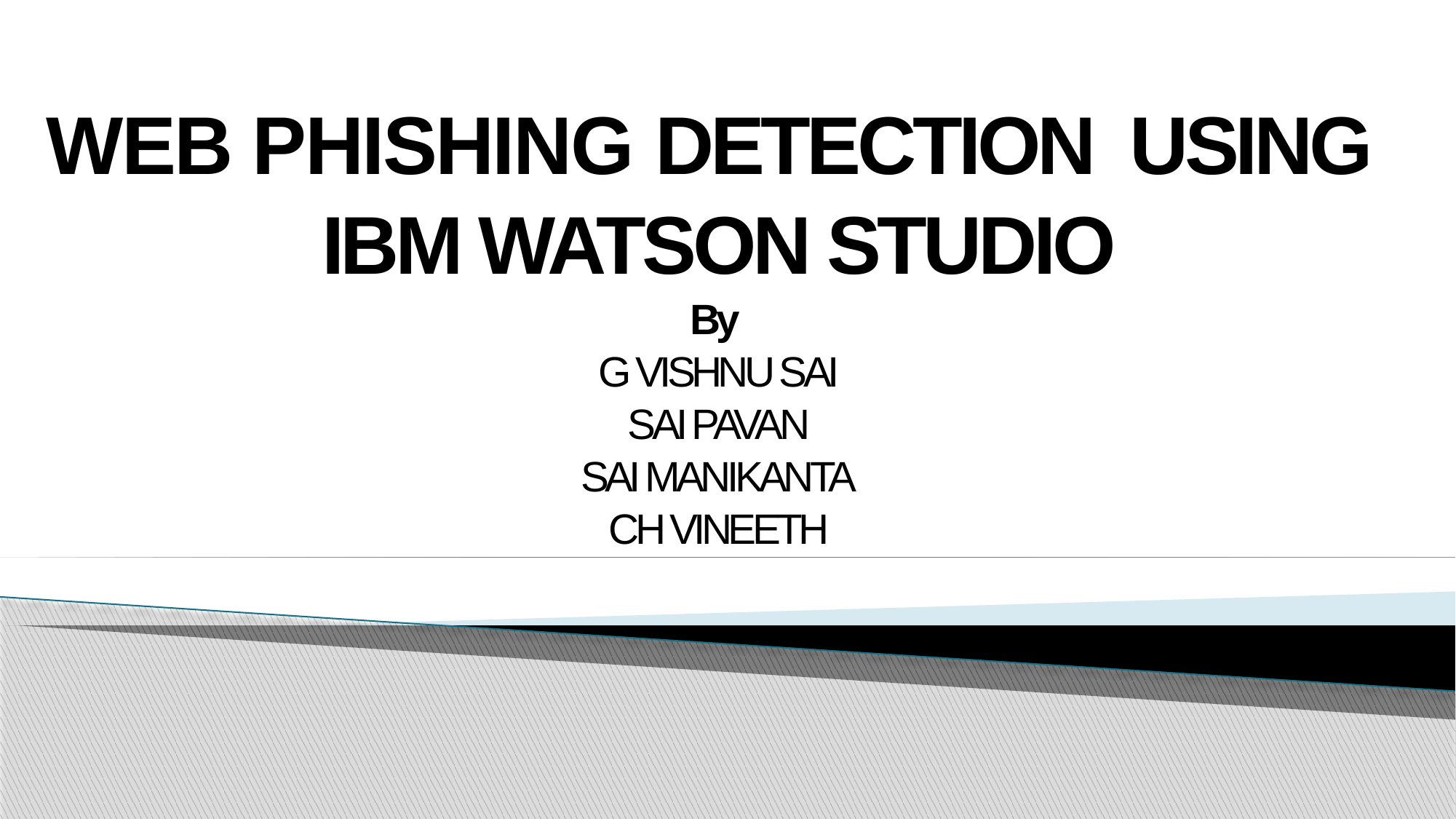

WEB PHISHING DETECTION  USING
IBM WATSON STUDIO
By
G VISHNU SAI
SAI PAVAN
SAI MANIKANTA
CH VINEETH